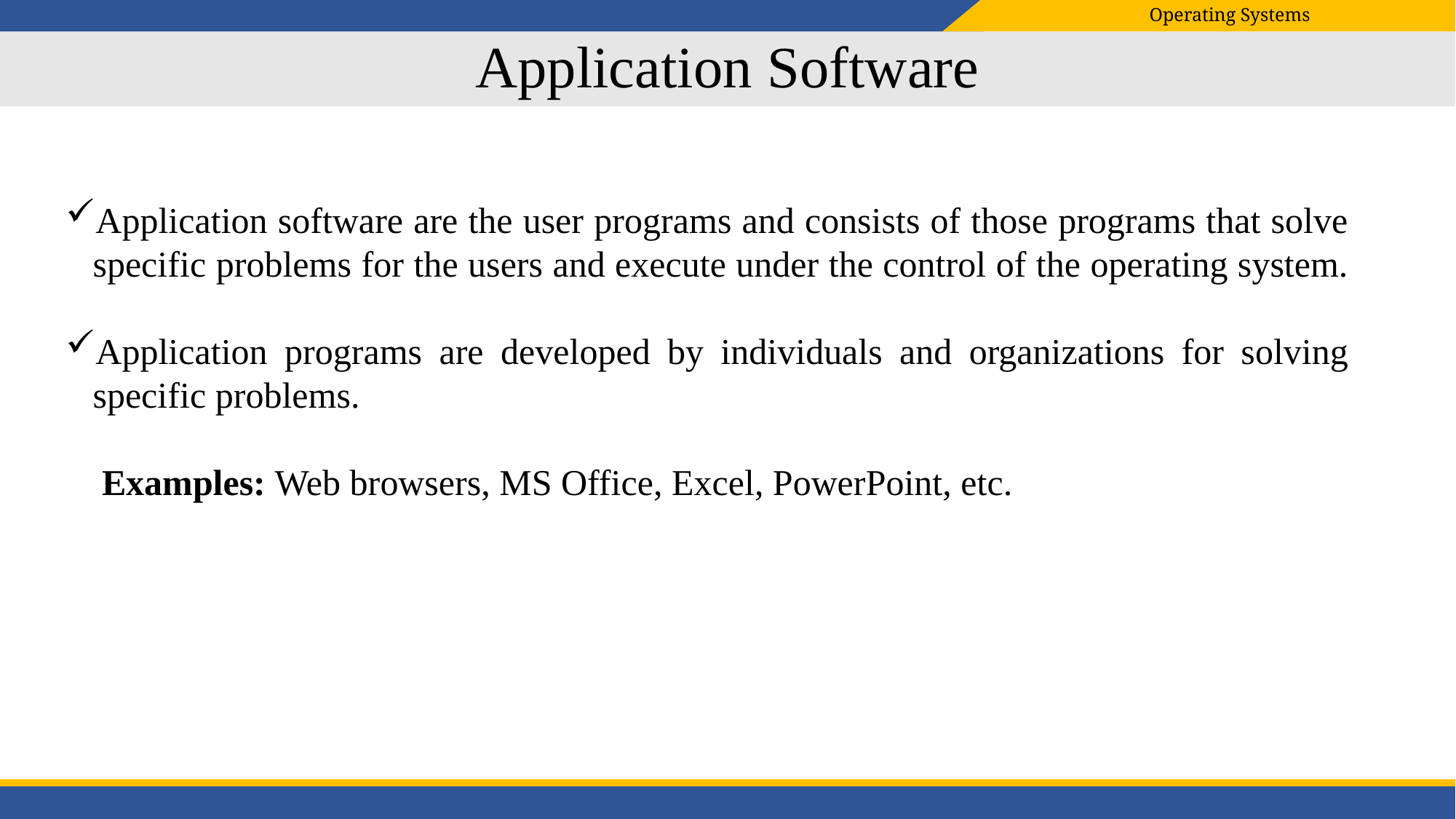

# Application Software
Application software are the user programs and consists of those programs that solve specific problems for the users and execute under the control of the operating system.

Application programs are developed by individuals and organizations for solving specific problems.

    Examples: Web browsers, MS Office, Excel, PowerPoint, etc.